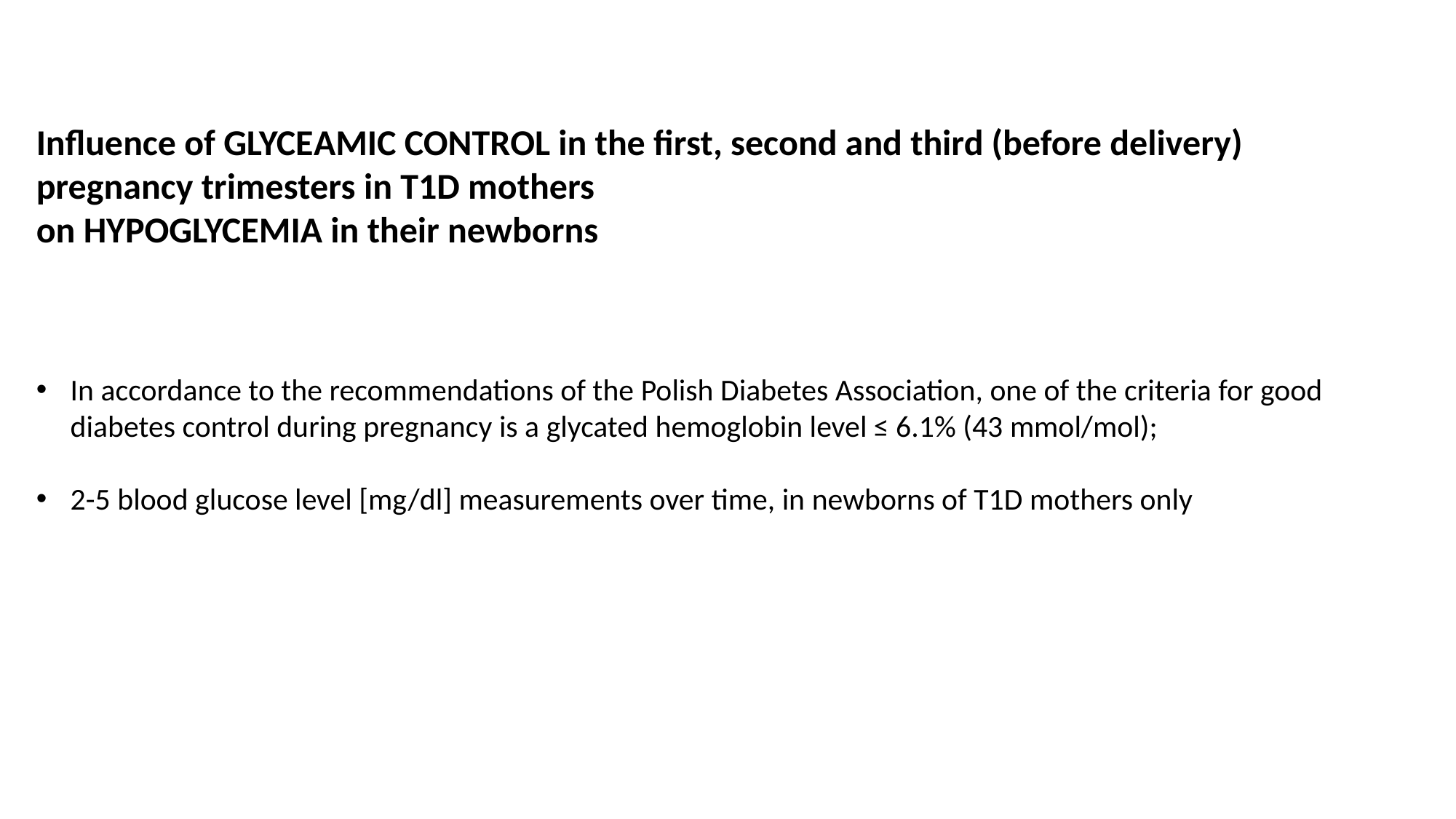

Influence of GLYCEAMIC CONTROL in the first, second and third (before delivery) pregnancy trimesters in T1D mothers
on HYPOGLYCEMIA in their newborns

In accordance to the recommendations of the Polish Diabetes Association, one of the criteria for good diabetes control during pregnancy is a glycated hemoglobin level ≤ 6.1% (43 mmol/mol);

2-5 blood glucose level [mg/dl] measurements over time, in newborns of T1D mothers only